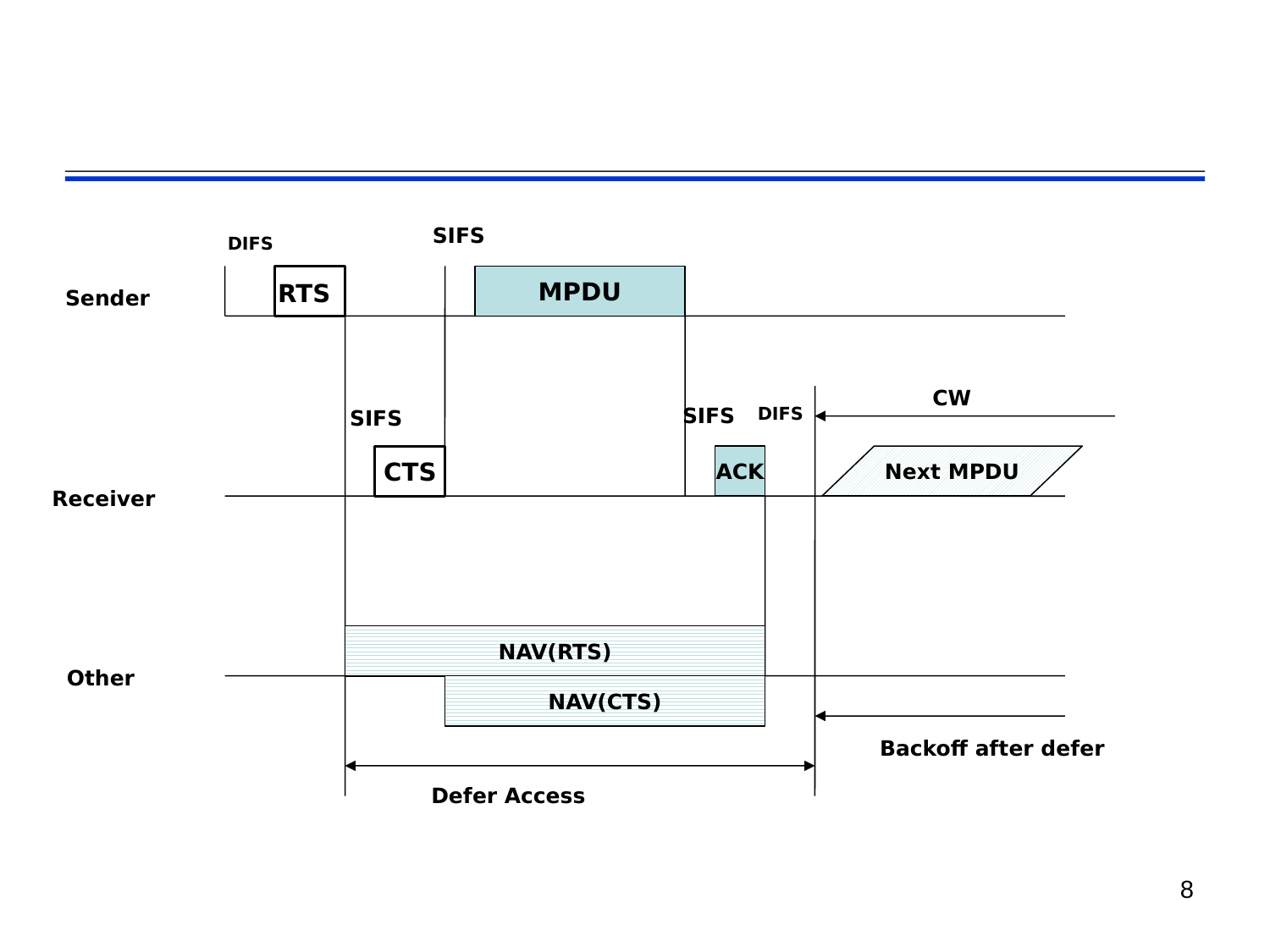

#
SIFS
DIFS

MPDU
RTS
Sender

CW
SIFS
DIFS
SIFS

CTS
ACK
Next MPDU
Receiver

NAV(RTS)
Other

NAV(CTS)

Backoff after defer

Defer Access

8